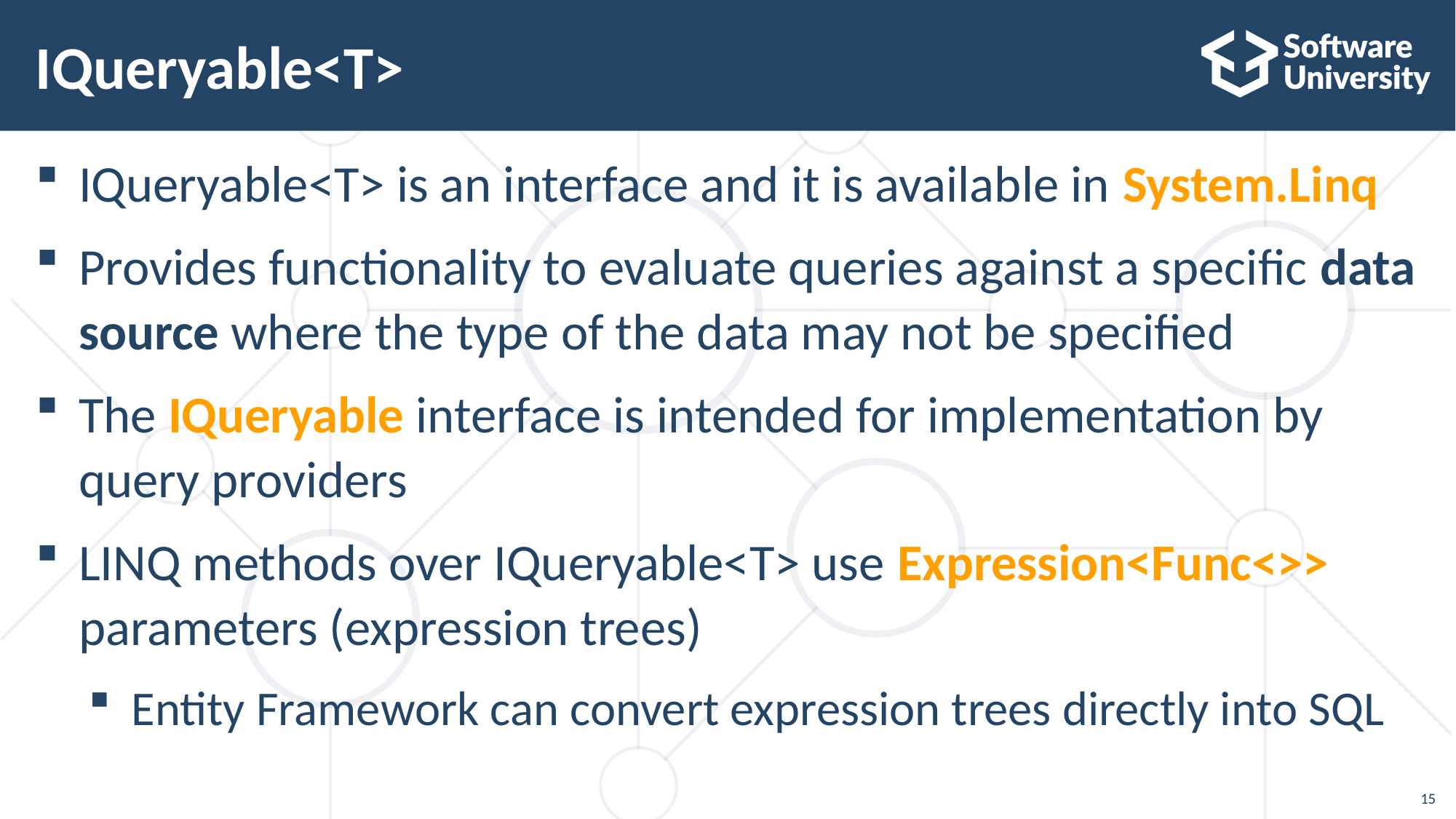

# IQueryable<T>
IQueryable<T> is an interface and it is available in System.Linq
Provides functionality to evaluate queries against a specific data source where the type of the data may not be specified
The IQueryable interface is intended for implementation by query providers
LINQ methods over IQueryable<T> use Expression<Func<>> parameters (expression trees)
Entity Framework can convert expression trees directly into SQL
15